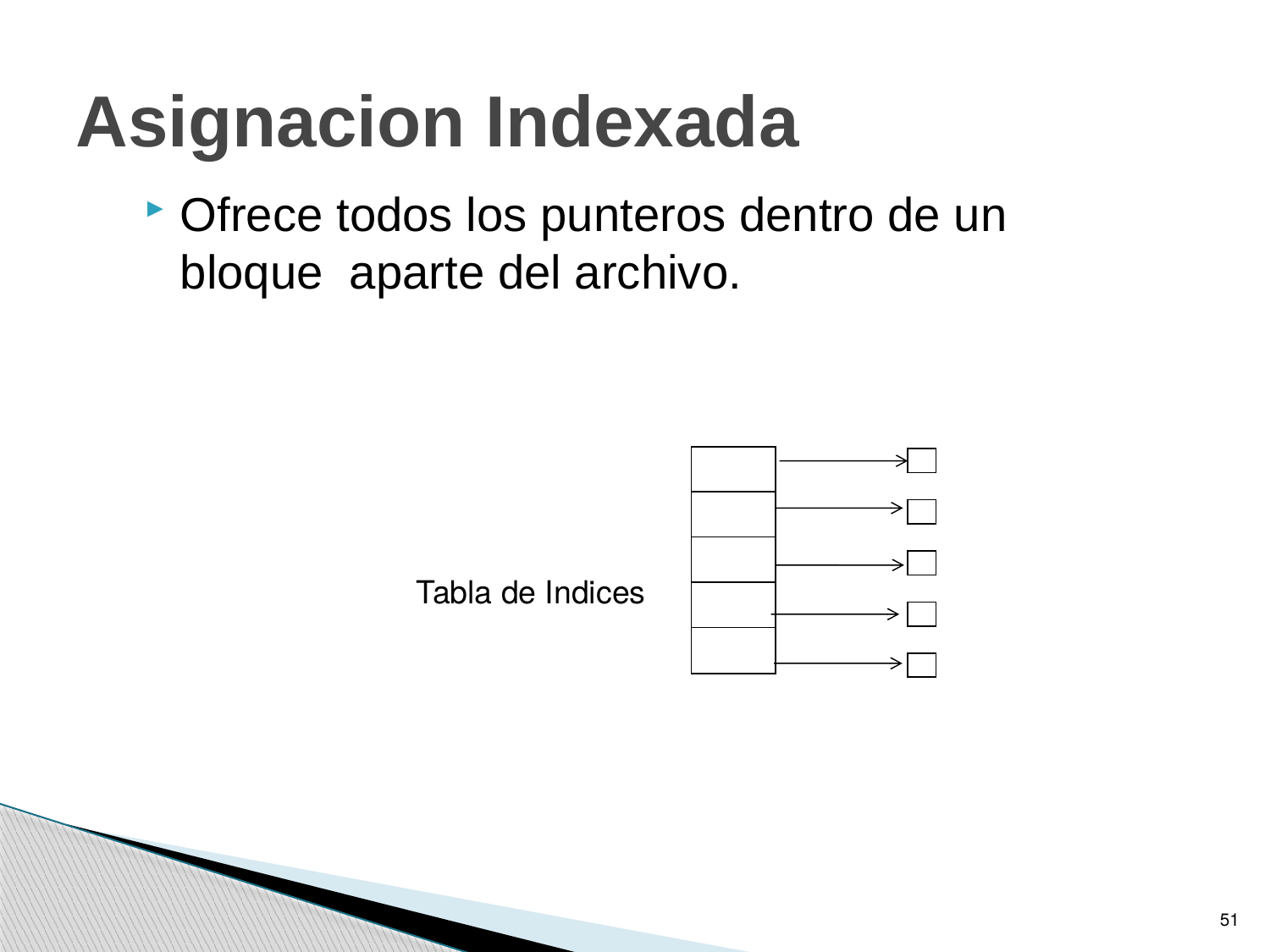

# Asignacion Indexada
Ofrece todos los punteros dentro de un bloque  aparte del archivo.

Tabla de Indices

51